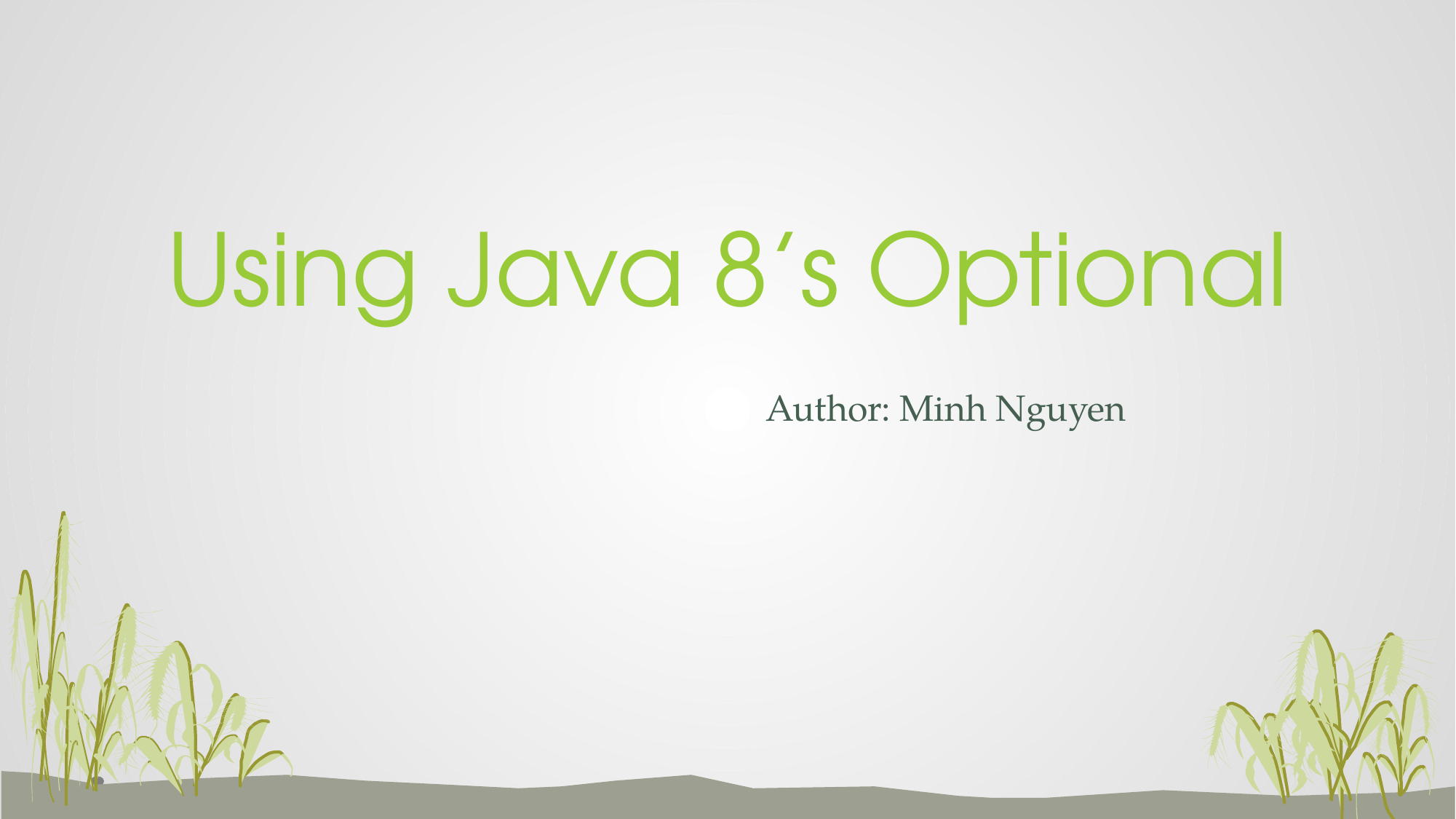

# Using Java 8’s Optional
Author: Minh Nguyen